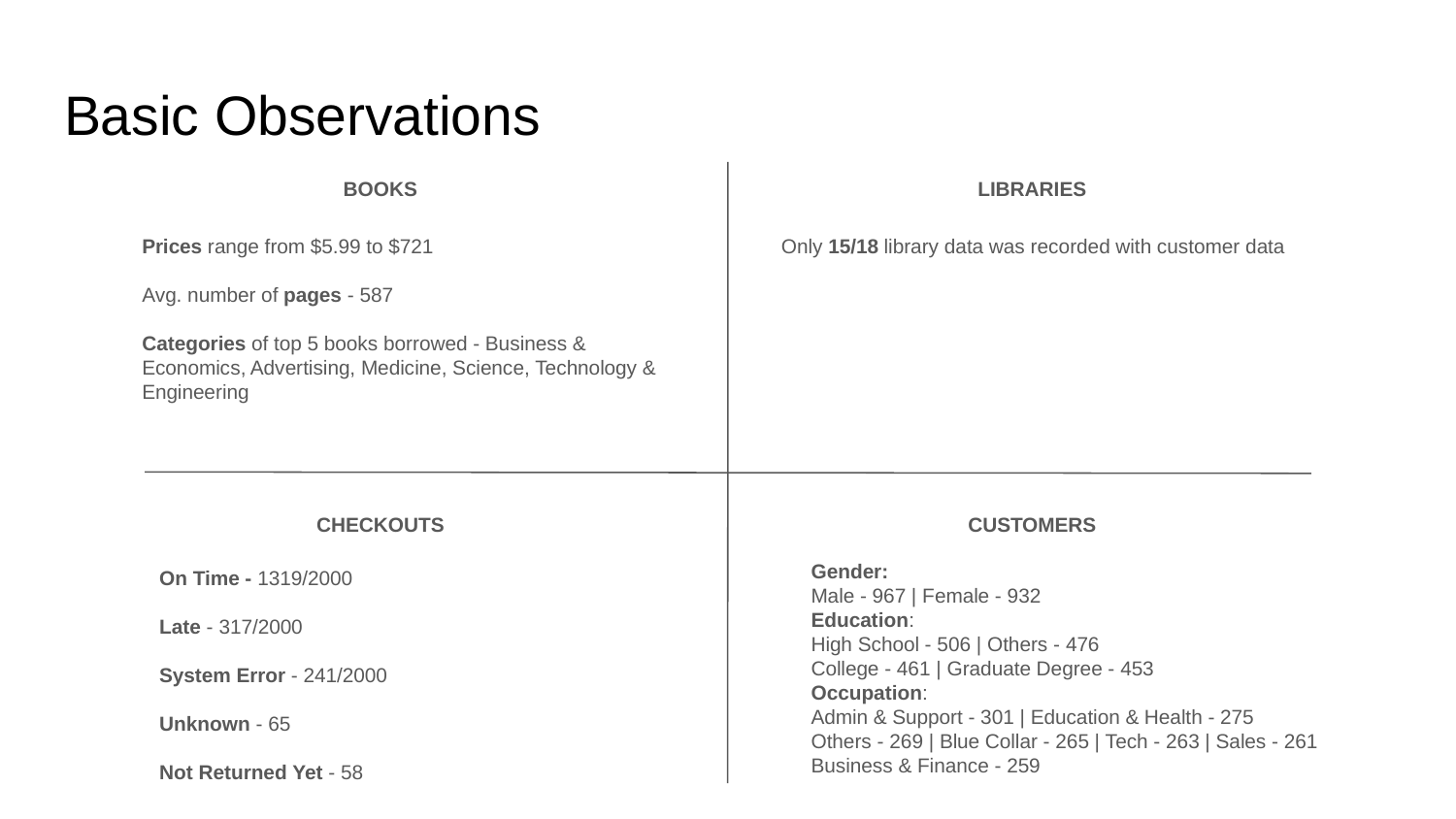

# Basic Observations
BOOKS
LIBRARIES
Prices range from $5.99 to $721

Avg. number of pages - 587

Categories of top 5 books borrowed - Business & Economics, Advertising, Medicine, Science, Technology & Engineering

Only 15/18 library data was recorded with customer data

CHECKOUTS
CUSTOMERS
Gender:
Male - 967 | Female - 932
Education:
High School - 506 | Others - 476
College - 461 | Graduate Degree - 453
Occupation:
Admin & Support - 301 | Education & Health - 275
Others - 269 | Blue Collar - 265 | Tech - 263 | Sales - 261
Business & Finance - 259

On Time - 1319/2000

Late - 317/2000

System Error - 241/2000

Unknown - 65

Not Returned Yet - 58